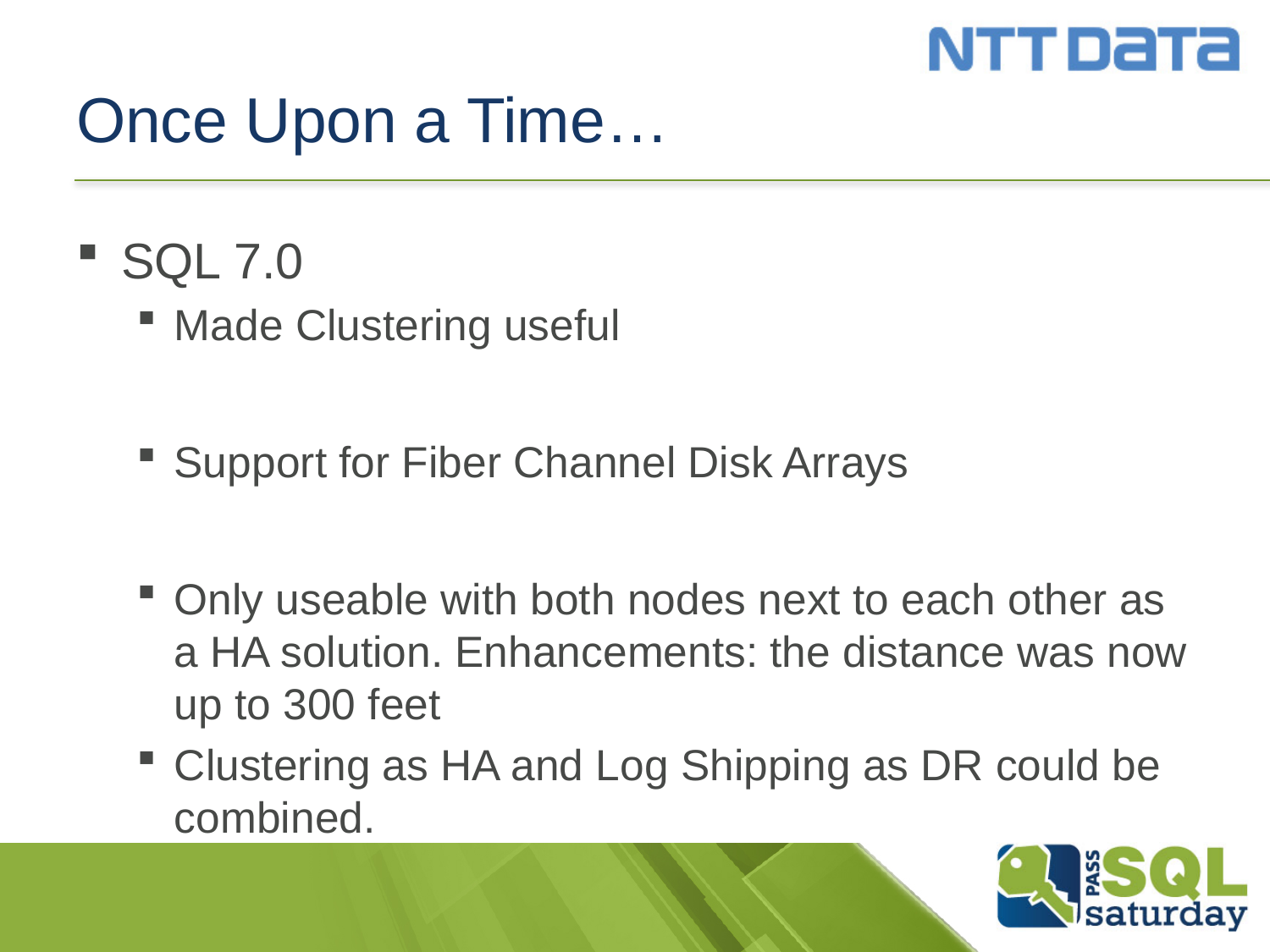

# Once Upon a Time…
SQL 7.0
Made Clustering useful

Support for Fiber Channel Disk Arrays

Only useable with both nodes next to each other as a HA solution. Enhancements: the distance was now up to 300 feet
Clustering as HA and Log Shipping as DR could be combined.